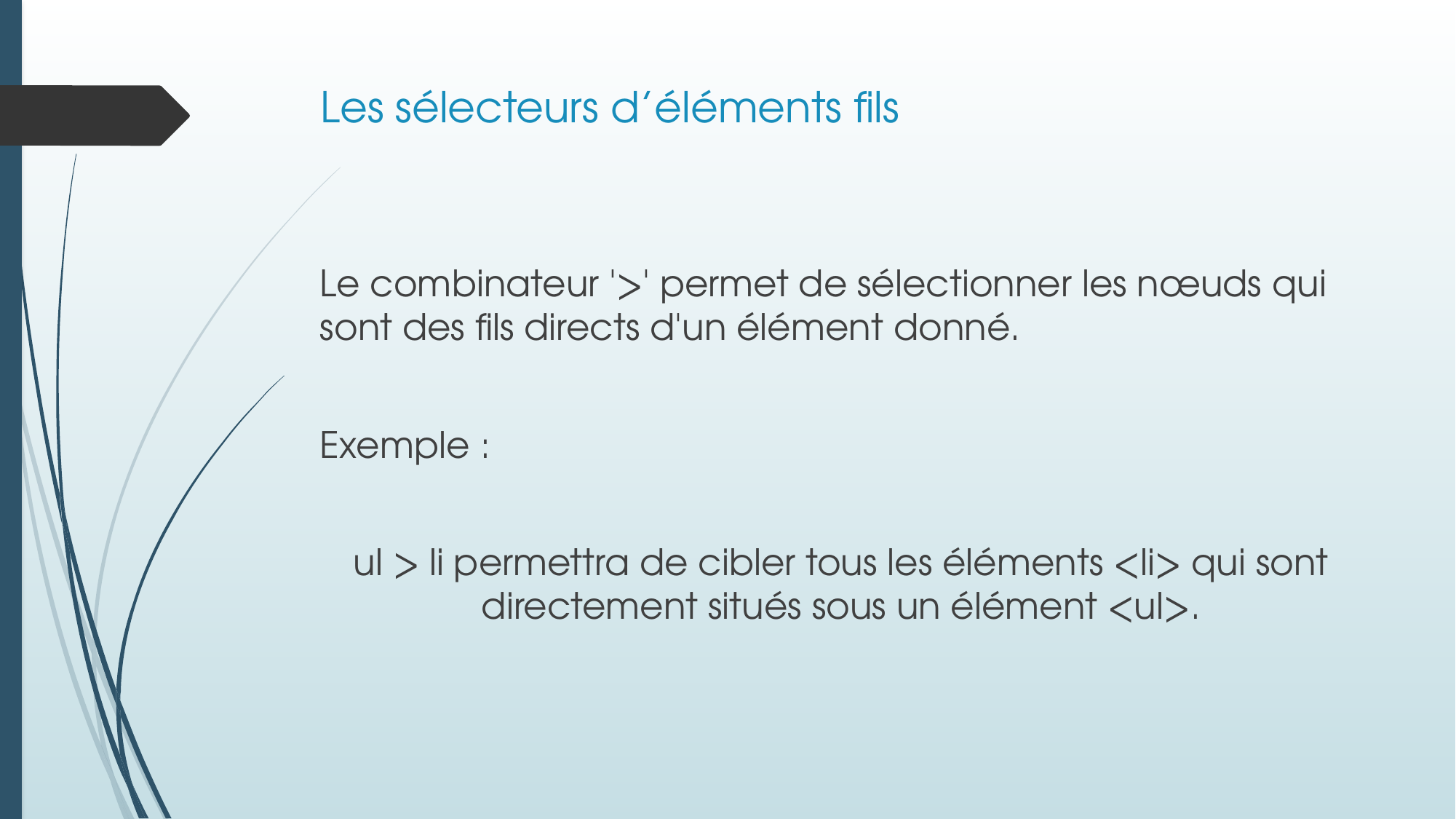

# Les sélecteurs d’éléments fils
Le combinateur '>' permet de sélectionner les nœuds qui sont des fils directs d'un élément donné.

Exemple :

ul > li permettra de cibler tous les éléments <li> qui sont directement situés sous un élément <ul>.